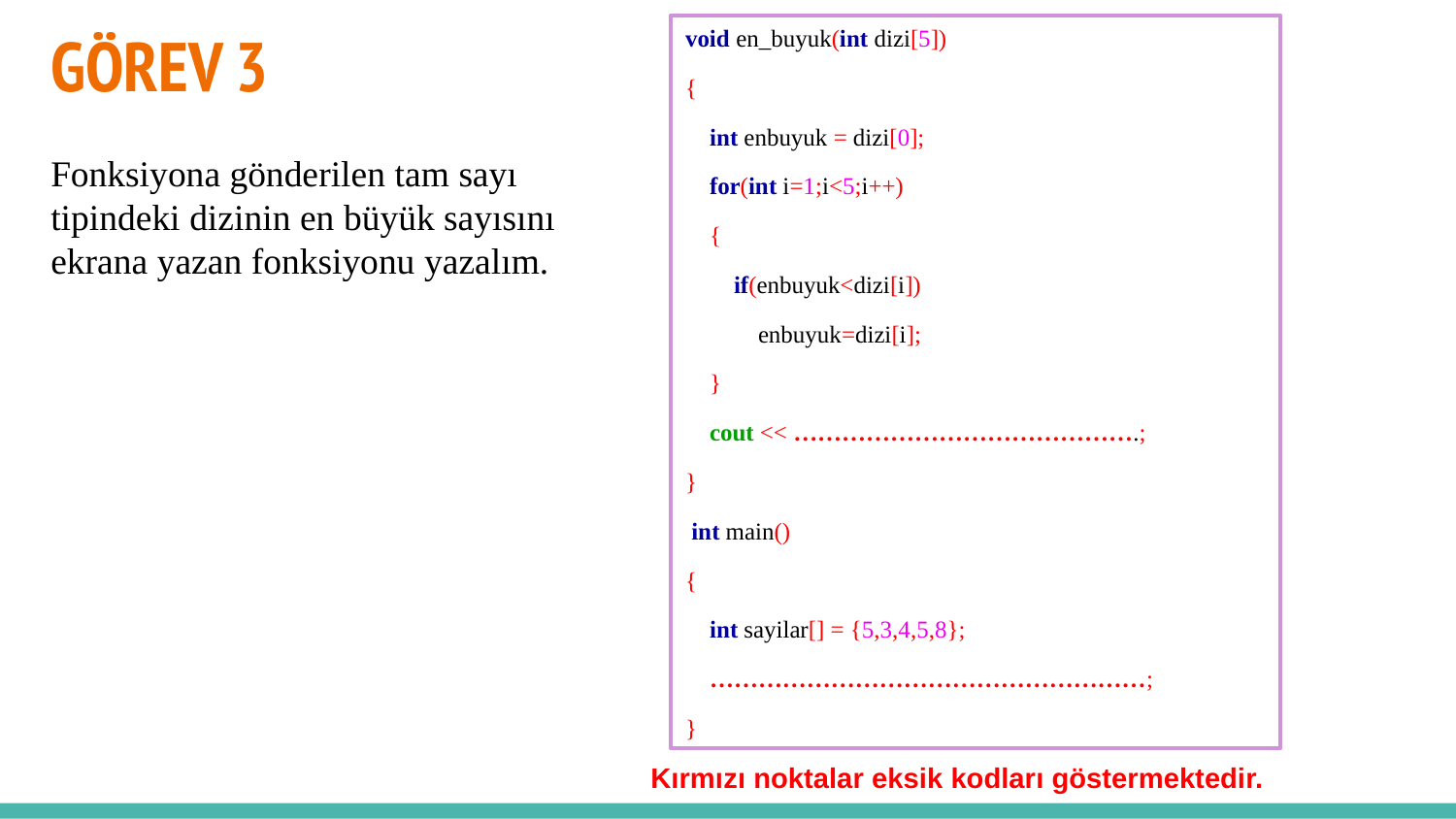

# GÖREV 3

void en_buyuk(int dizi[5])
{
    int enbuyuk = dizi[0];
    for(int i=1;i<5;i++)
    {
        if(enbuyuk<dizi[i])
            enbuyuk=dizi[i];
    }
    cout << …………………………………….;
}
 int main()
{
    int sayilar[] = {5,3,4,5,8};
    ………………………………………………;
}
Fonksiyona gönderilen tam sayı tipindeki dizinin en büyük sayısını ekrana yazan fonksiyonu yazalım.
Kırmızı noktalar eksik kodları göstermektedir.